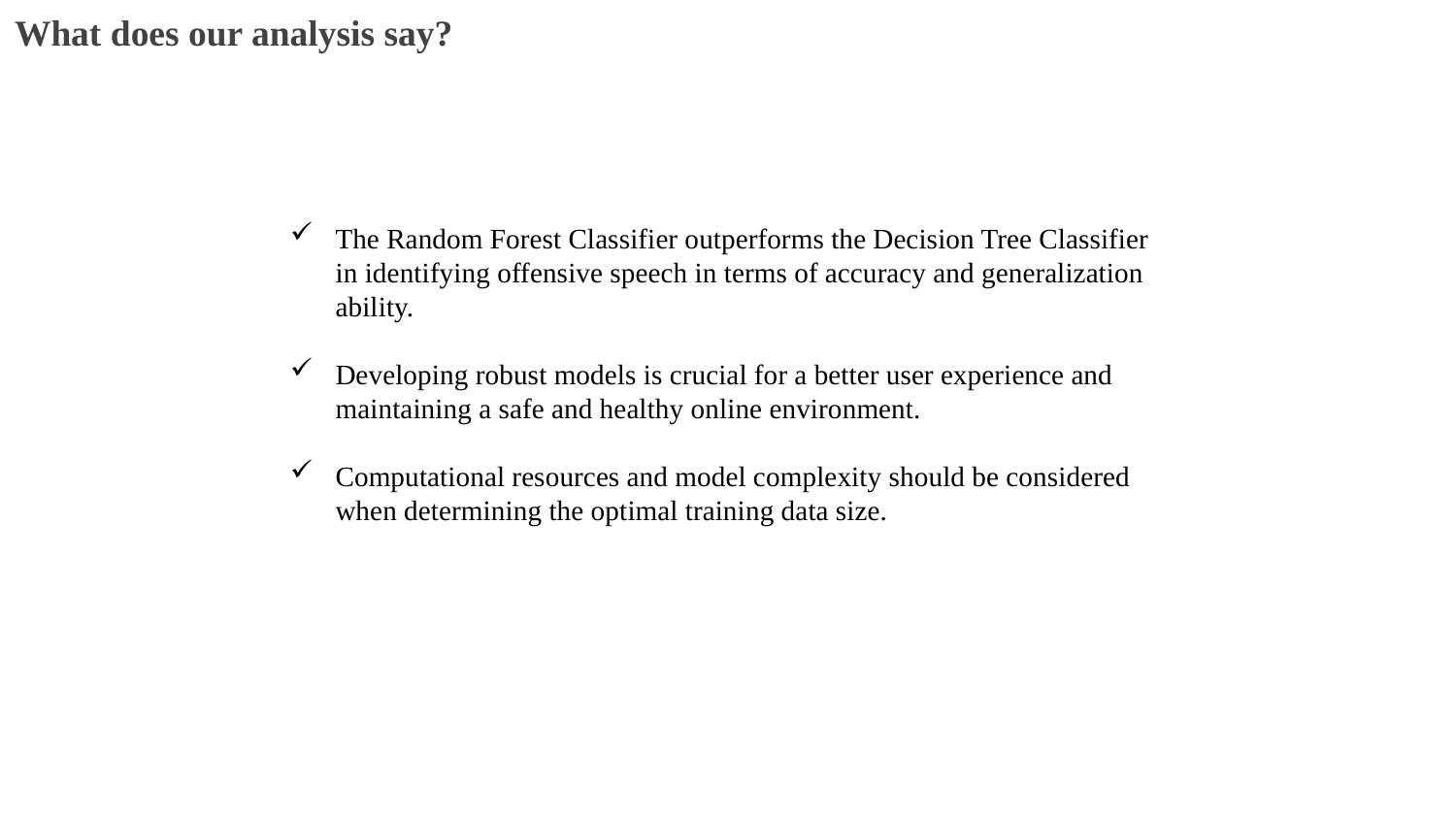

What does our analysis say?
The Random Forest Classifier outperforms the Decision Tree Classifier in identifying offensive speech in terms of accuracy and generalization ability.

Developing robust models is crucial for a better user experience and maintaining a safe and healthy online environment.

Computational resources and model complexity should be considered when determining the optimal training data size.